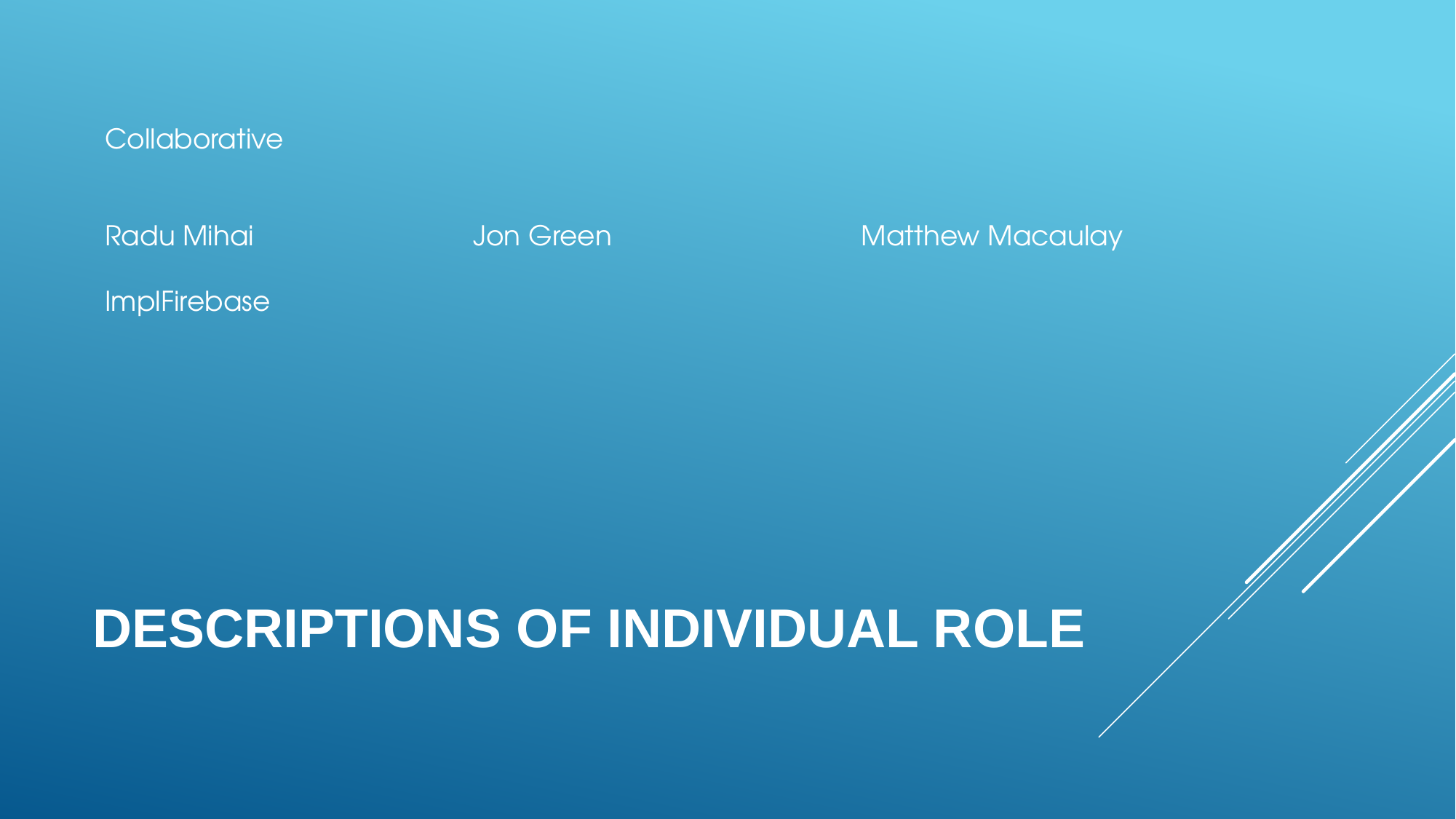

Collaborative
Radu Mihai

ImplFirebase
Jon Green
Matthew Macaulay
# Descriptions of individual role